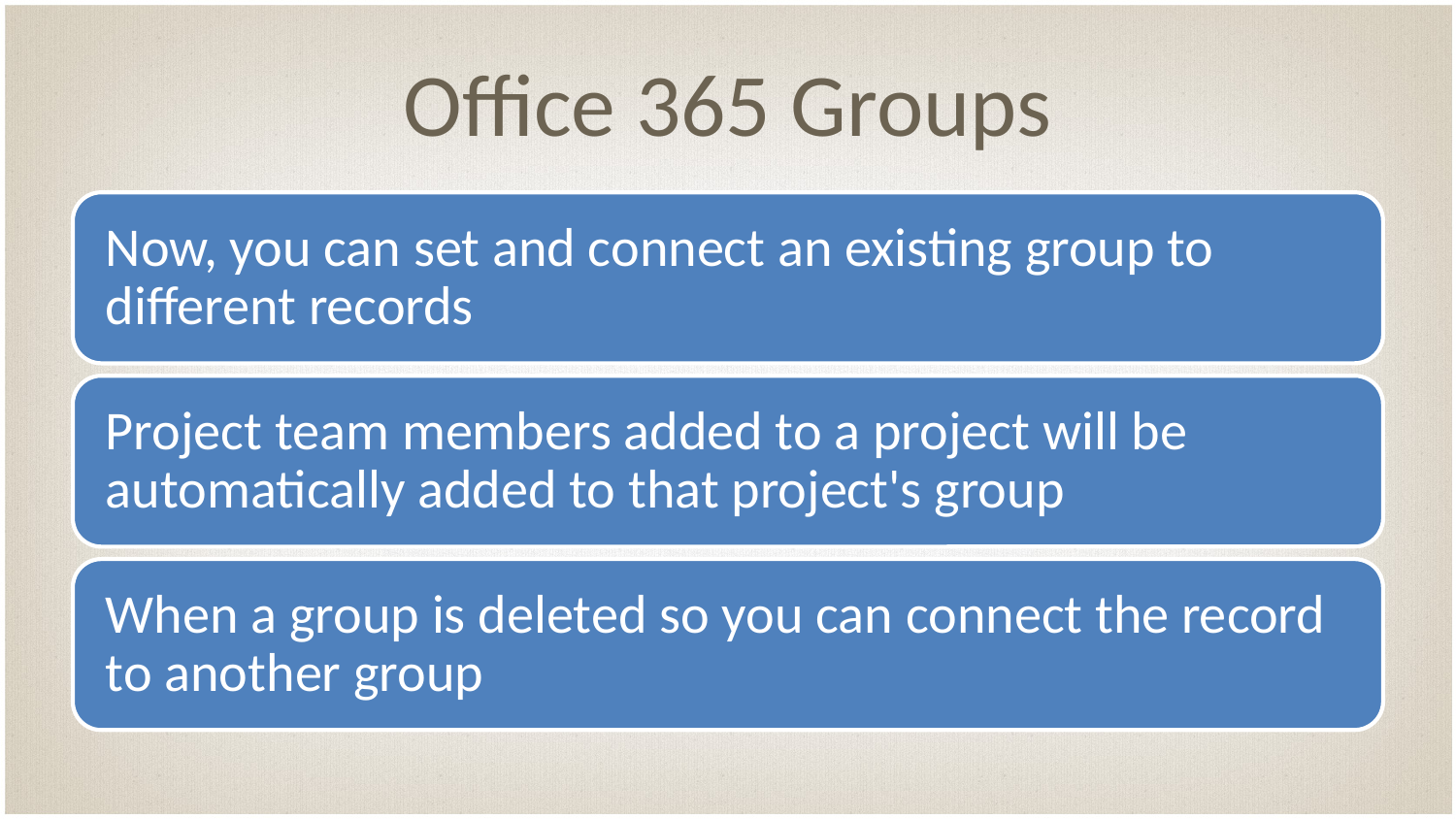

# Office 365 Groups
Now, you can set and connect an existing group to different records
Project team members added to a project will be automatically added to that project's group
When a group is deleted so you can connect the record to another group